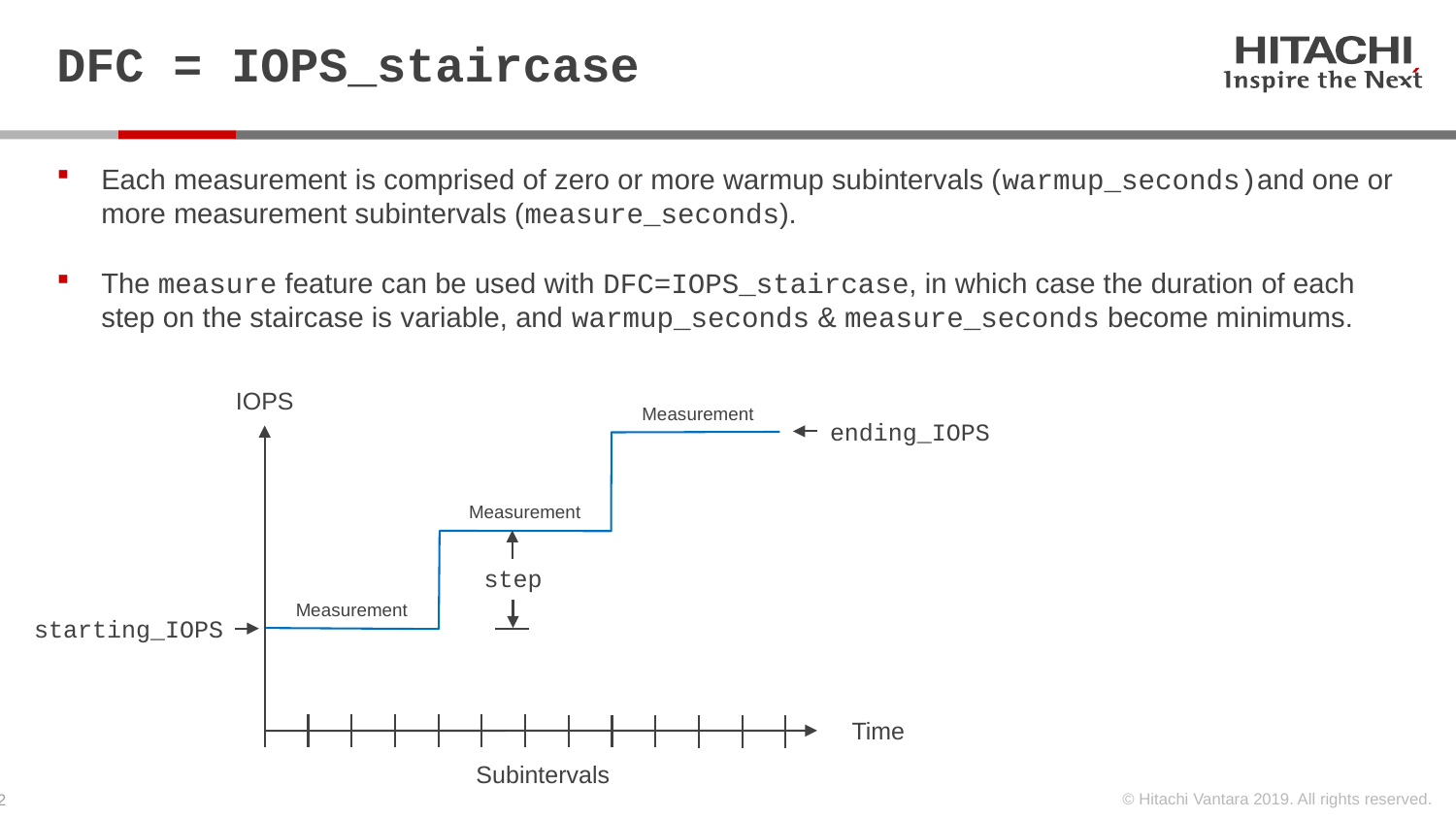

# DFC = IOPS_staircase
Each measurement is comprised of zero or more warmup subintervals (warmup_seconds)and one or more measurement subintervals (measure_seconds).
The measure feature can be used with DFC=IOPS_staircase, in which case the duration of each step on the staircase is variable, and warmup_seconds & measure_seconds become minimums.

IOPS
Measurement
ending_IOPS

Measurement
step
Measurement
starting_IOPS
Time
Subintervals